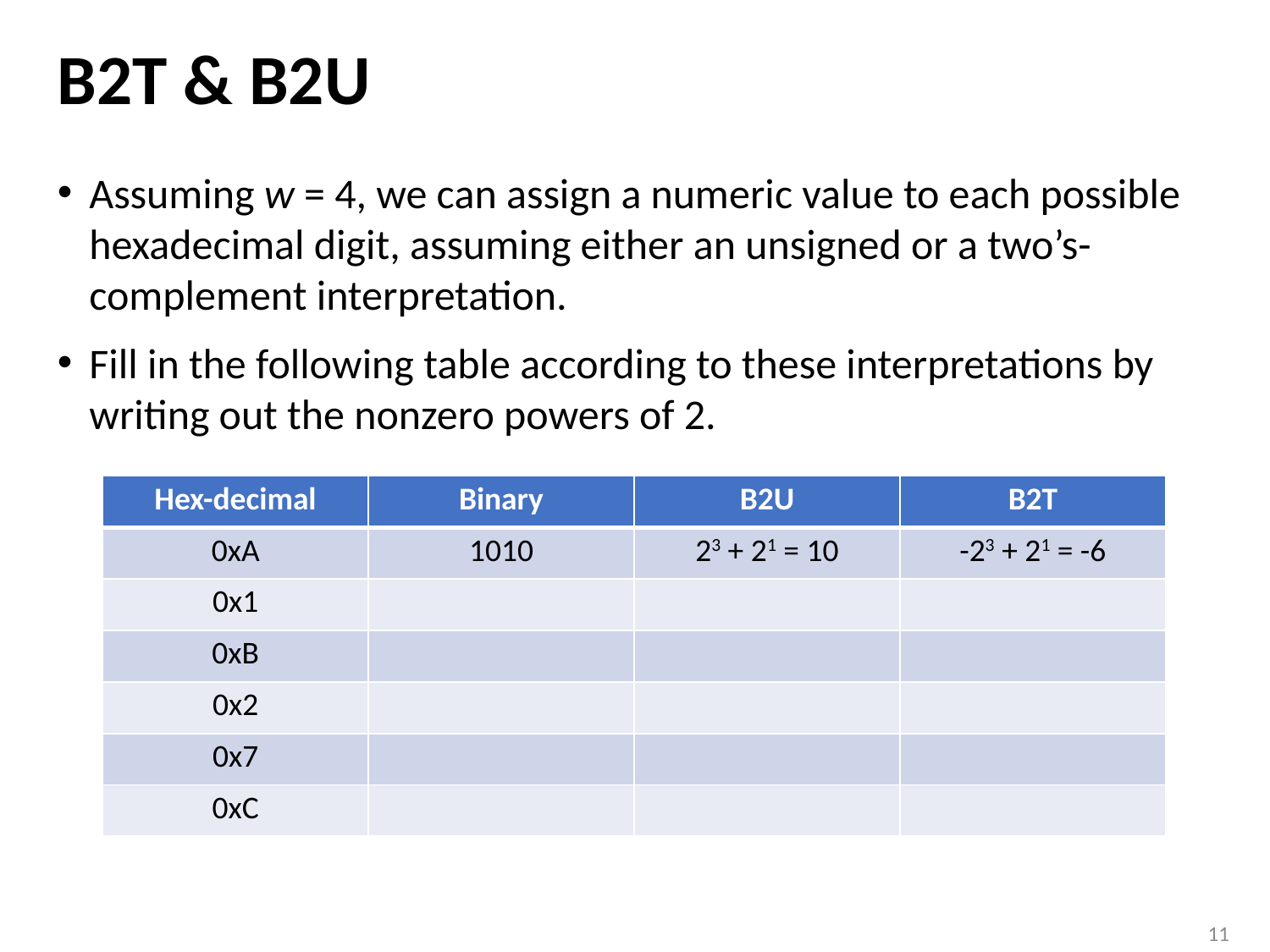

# B2T & B2U
Assuming w = 4, we can assign a numeric value to each possible hexadecimal digit, assuming either an unsigned or a two’s-complement interpretation.
Fill in the following table according to these interpretations by writing out the nonzero powers of 2.
| Hex-decimal | Binary | B2U | B2T |
| --- | --- | --- | --- |
| 0xA | 1010 | 23 + 21 = 10 | -23 + 21 = -6 |
| 0x1 |  |  |  |
| 0xB |  |  |  |
| 0x2 |  |  |  |
| 0x7 |  |  |  |
| 0xC |  |  |  |
11